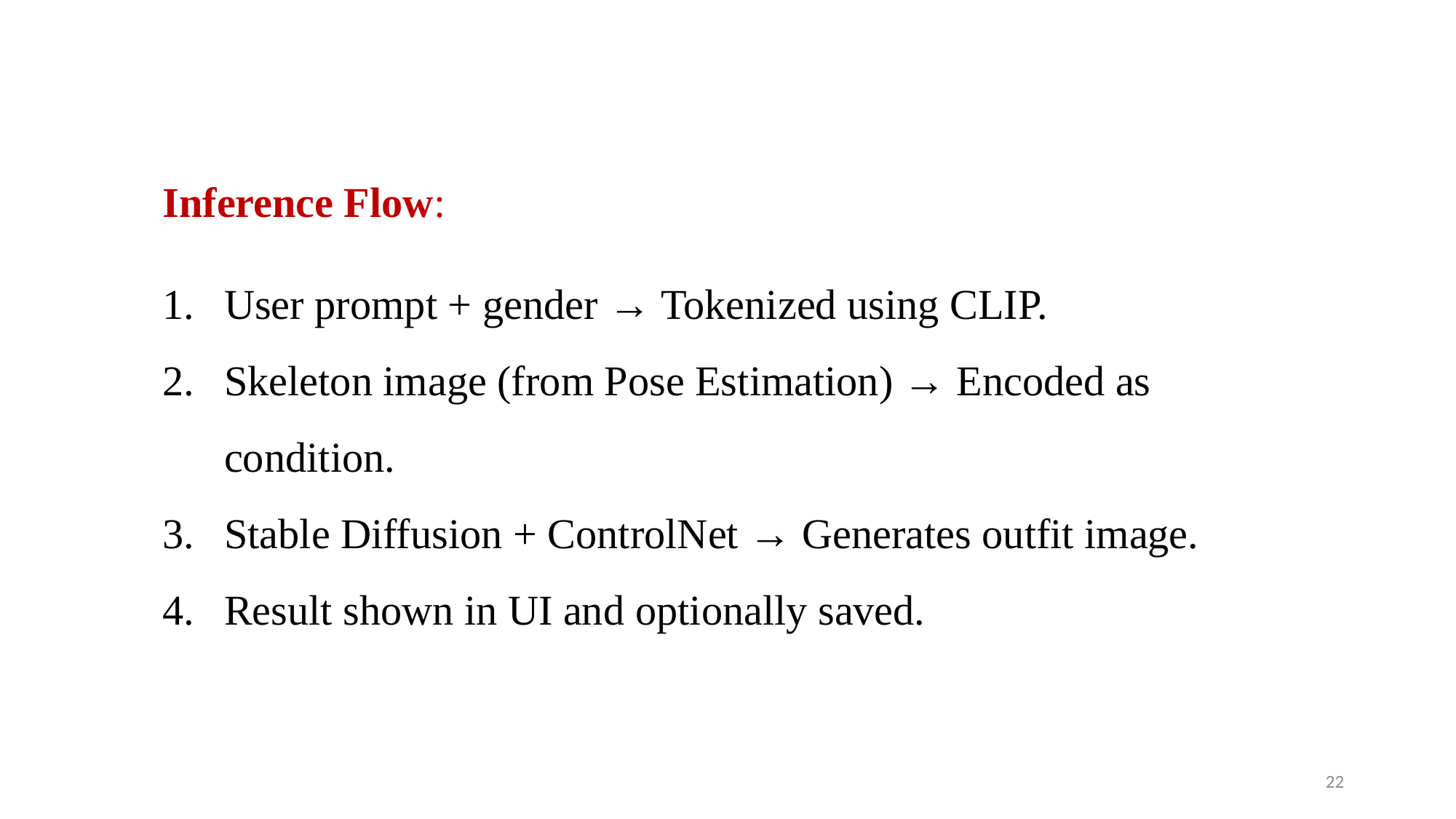

Inference Flow:
User prompt + gender → Tokenized using CLIP.
Skeleton image (from Pose Estimation) → Encoded as condition.
Stable Diffusion + ControlNet → Generates outfit image.
Result shown in UI and optionally saved.
22